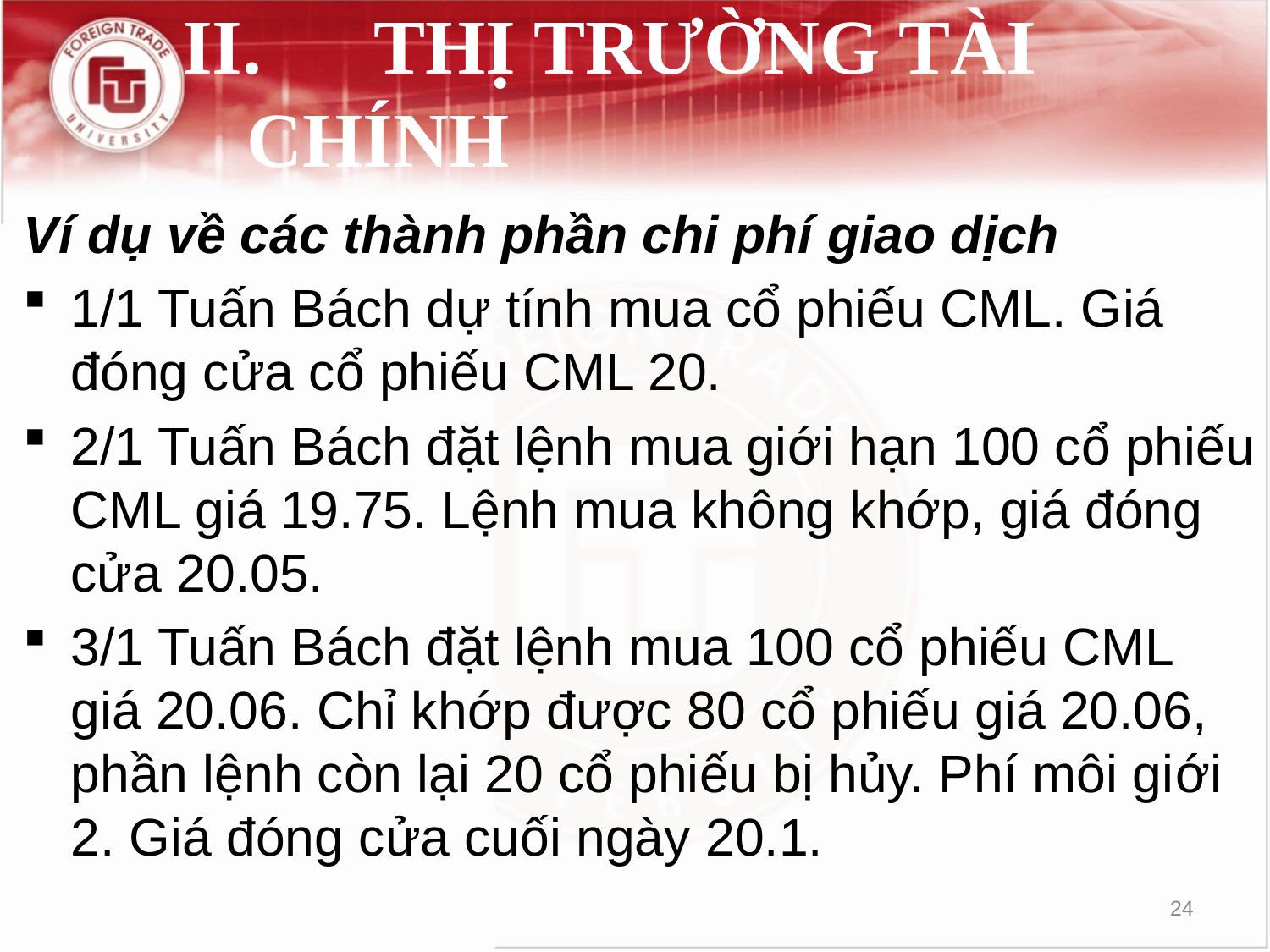

# II.	THỊ TRƯỜNG TÀI CHÍNH
Ví dụ về các thành phần chi phí giao dịch
1/1 Tuấn Bách dự tính mua cổ phiếu CML. Giá đóng cửa cổ phiếu CML 20.
2/1 Tuấn Bách đặt lệnh mua giới hạn 100 cổ phiếu CML giá 19.75. Lệnh mua không khớp, giá đóng cửa 20.05.
3/1 Tuấn Bách đặt lệnh mua 100 cổ phiếu CML giá 20.06. Chỉ khớp được 80 cổ phiếu giá 20.06, phần lệnh còn lại 20 cổ phiếu bị hủy. Phí môi giới 2. Giá đóng cửa cuối ngày 20.1.

24